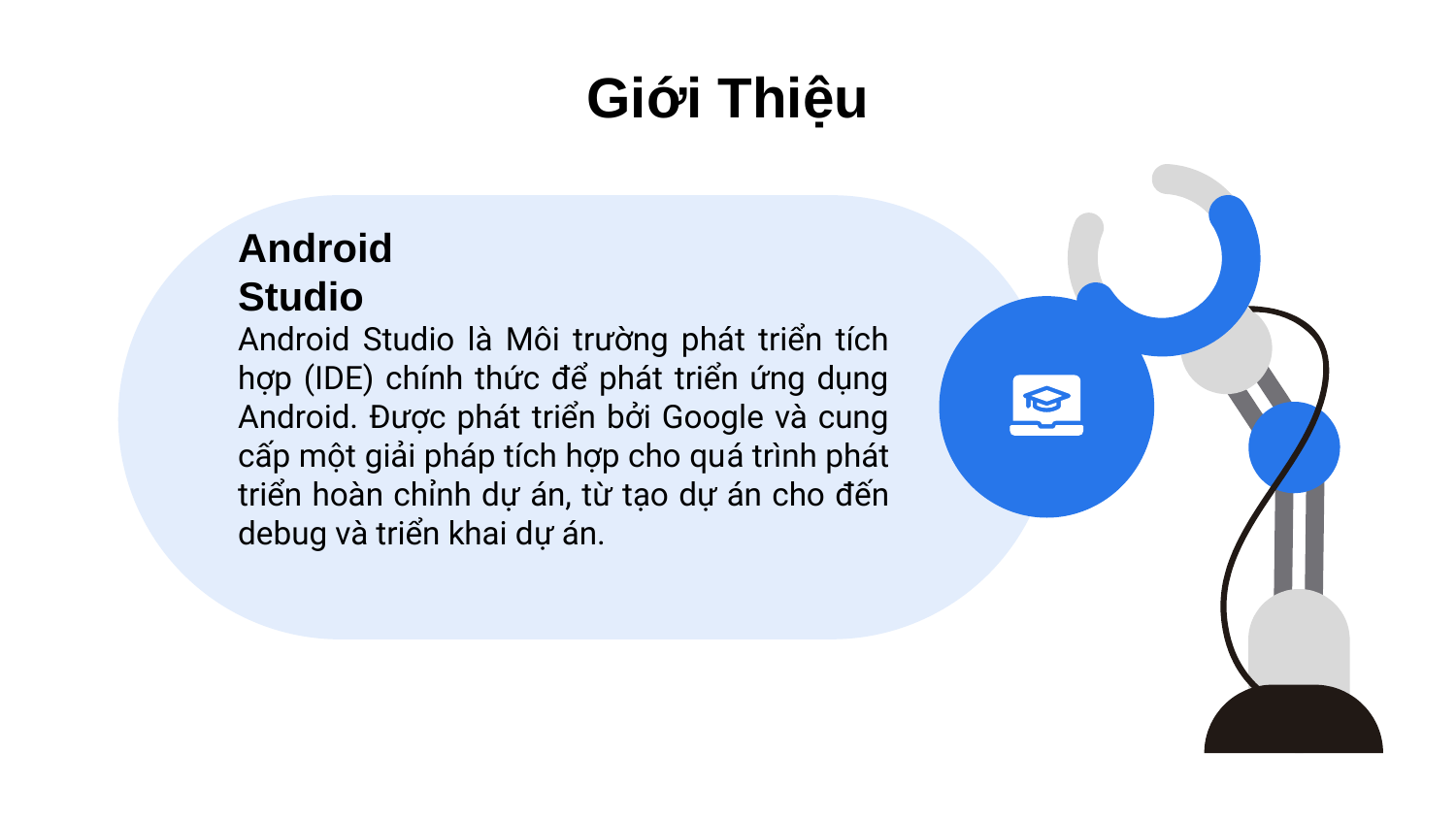

# Giới Thiệu

Android Studio
Android Studio là Môi trường phát triển tích hợp (IDE) chính thức để phát triển ứng dụng Android. Được phát triển bởi Google và cung cấp một giải pháp tích hợp cho quá trình phát triển hoàn chỉnh dự án, từ tạo dự án cho đến debug và triển khai dự án.